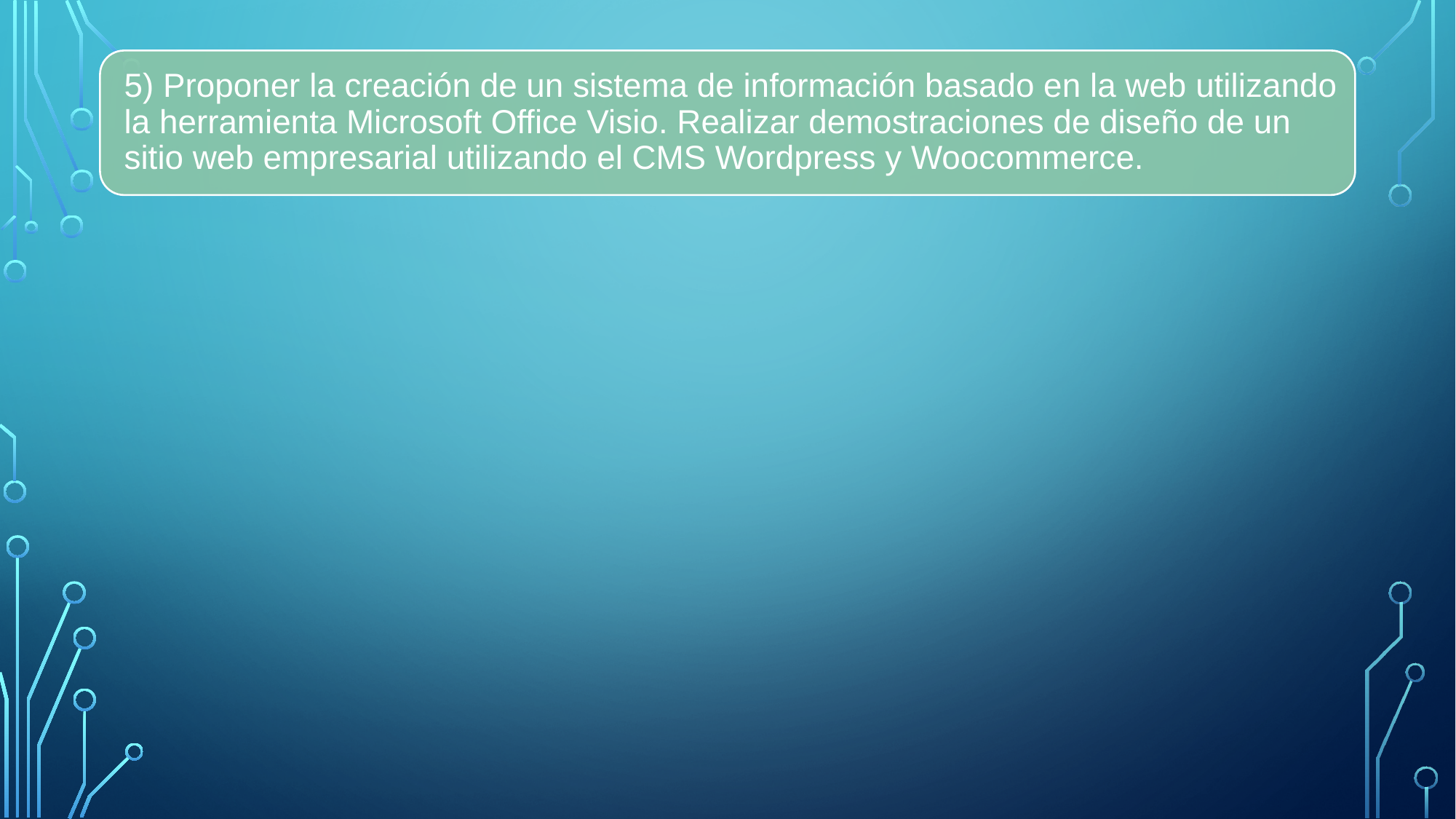

5) Proponer la creación de un sistema de información basado en la web utilizando la herramienta Microsoft Office Visio. Realizar demostraciones de diseño de un sitio web empresarial utilizando el CMS Wordpress y Woocommerce.